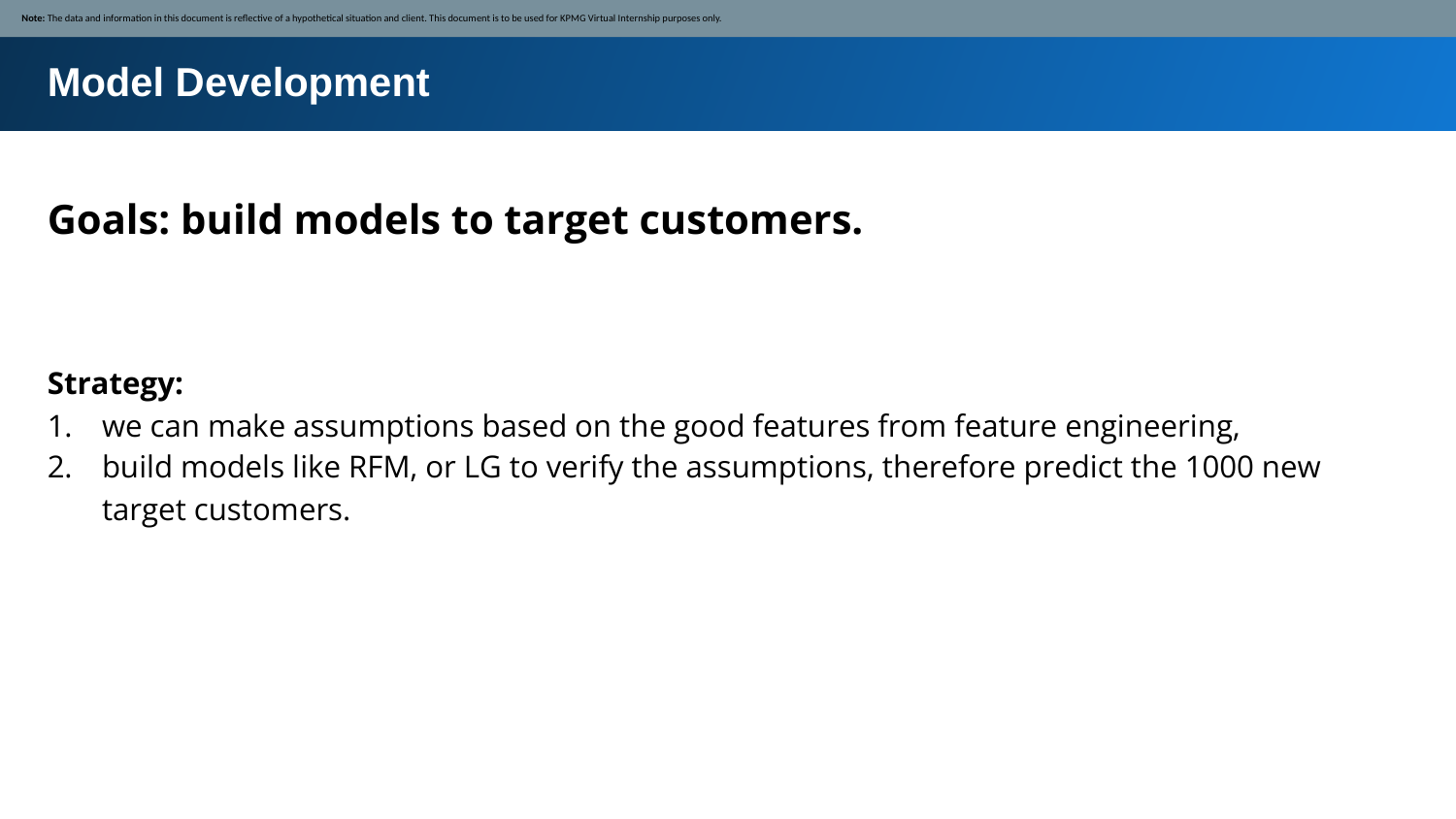

Note: The data and information in this document is reflective of a hypothetical situation and client. This document is to be used for KPMG Virtual Internship purposes only.
Model Development
Goals: build models to target customers.
Strategy:
we can make assumptions based on the good features from feature engineering,
build models like RFM, or LG to verify the assumptions, therefore predict the 1000 new target customers.